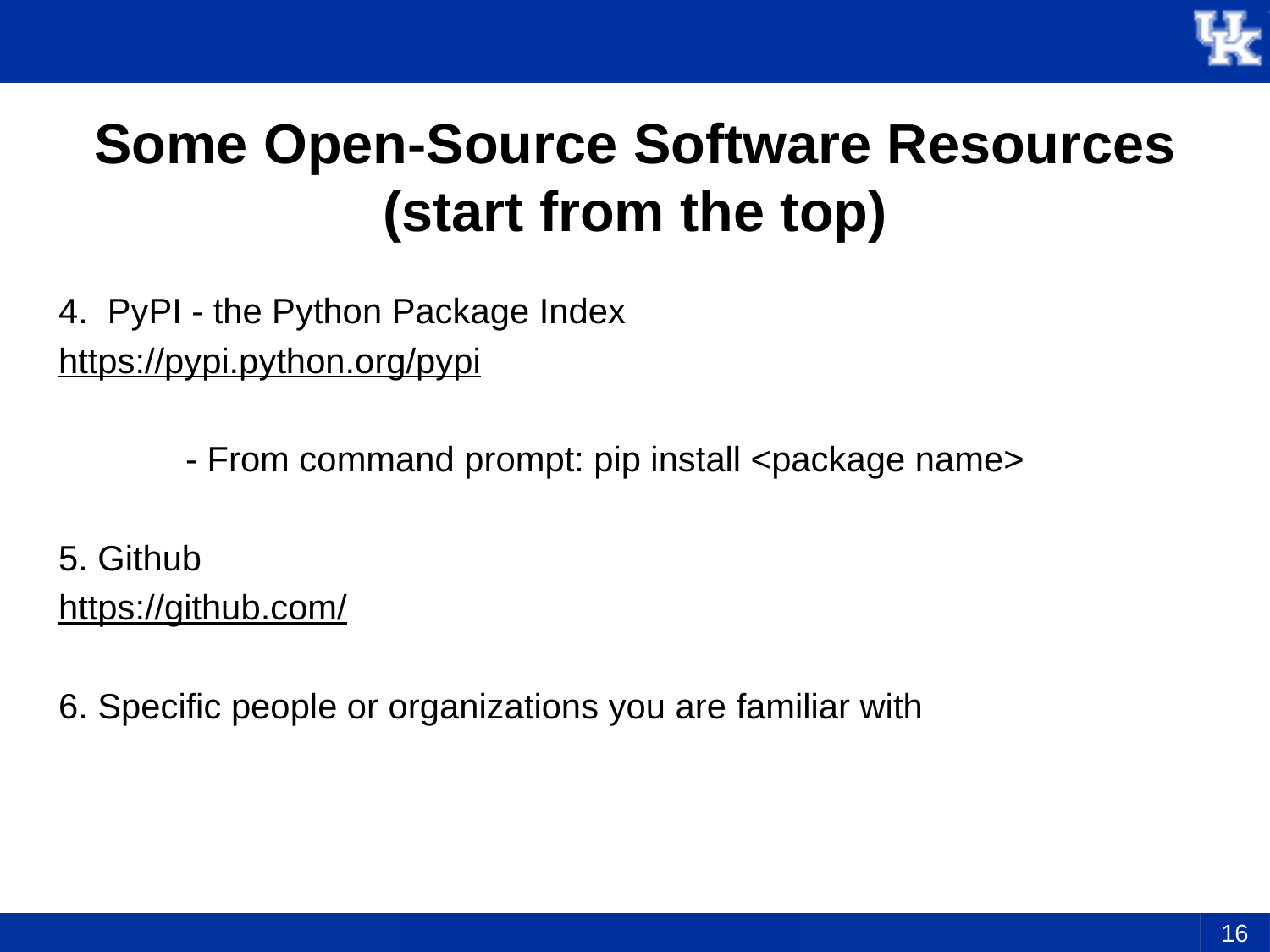

# Some Open-Source Software Resources (start from the top)
4.  PyPI - the Python Package Index
https://pypi.python.org/pypi

	- From command prompt: pip install <package name>

5. Github
https://github.com/

6. Specific people or organizations you are familiar with

16